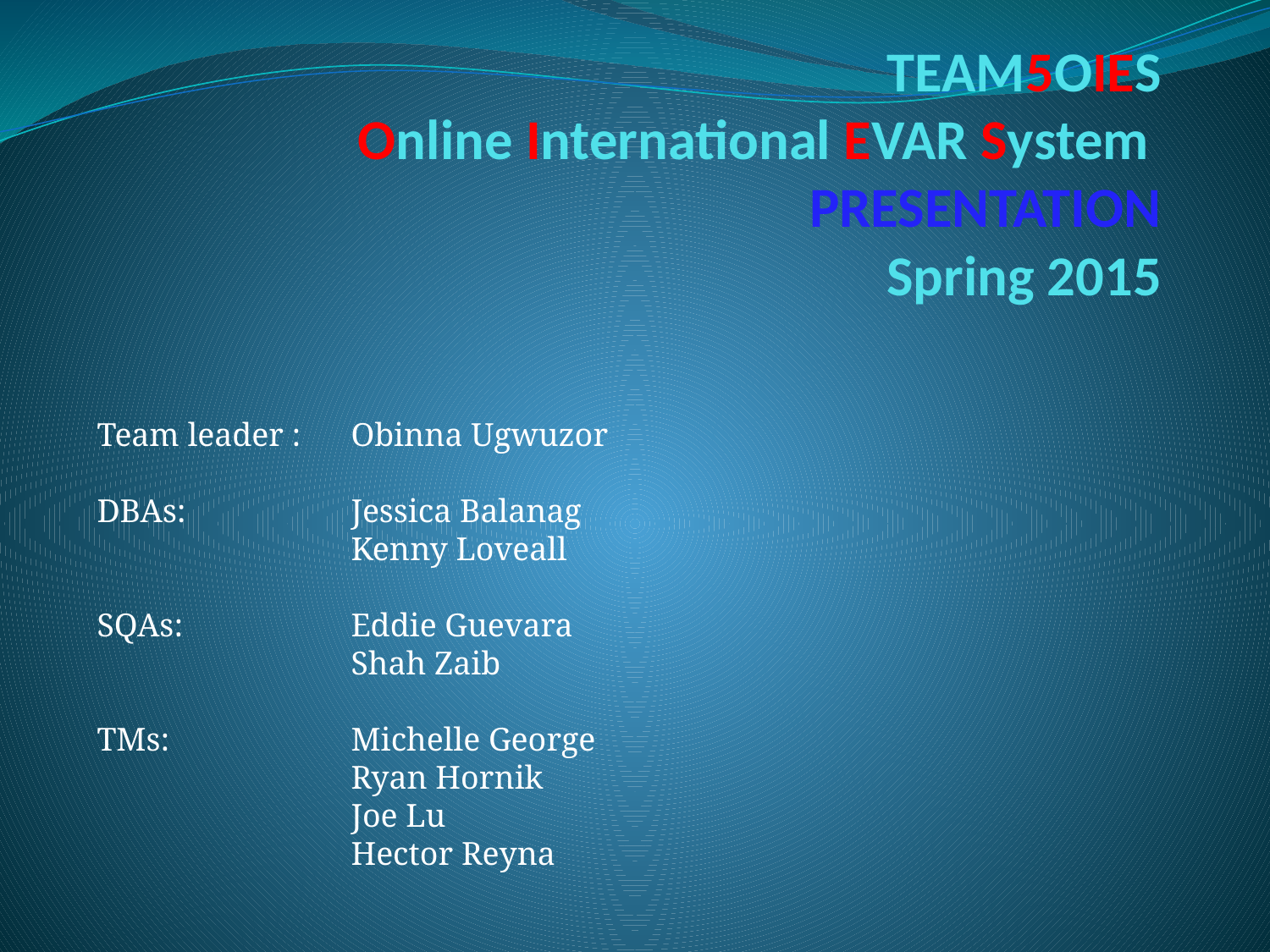

# TEAM5OIES Online International EVAR System PRESENTATION Spring 2015
Team leader :	Obinna Ugwuzor

DBAs:		Jessica Balanag 
		Kenny Loveall

SQAs:		Eddie Guevara 
		Shah Zaib

TMs:		Michelle George 
		Ryan Hornik 
		Joe Lu 
		Hector Reyna